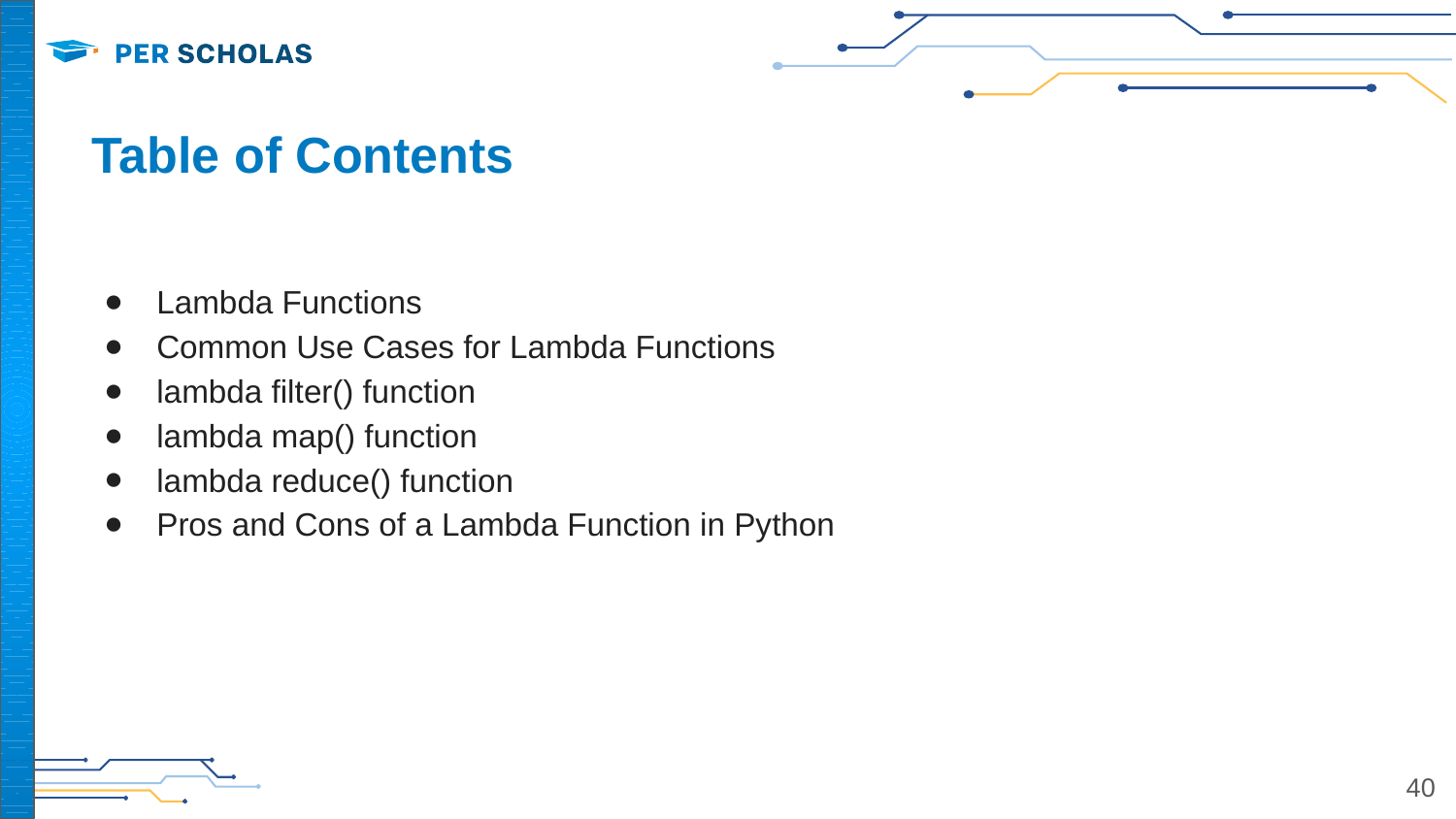

# Table of Contents

Lambda Functions
Common Use Cases for Lambda Functions
lambda filter() function
lambda map() function
lambda reduce() function
Pros and Cons of a Lambda Function in Python
40